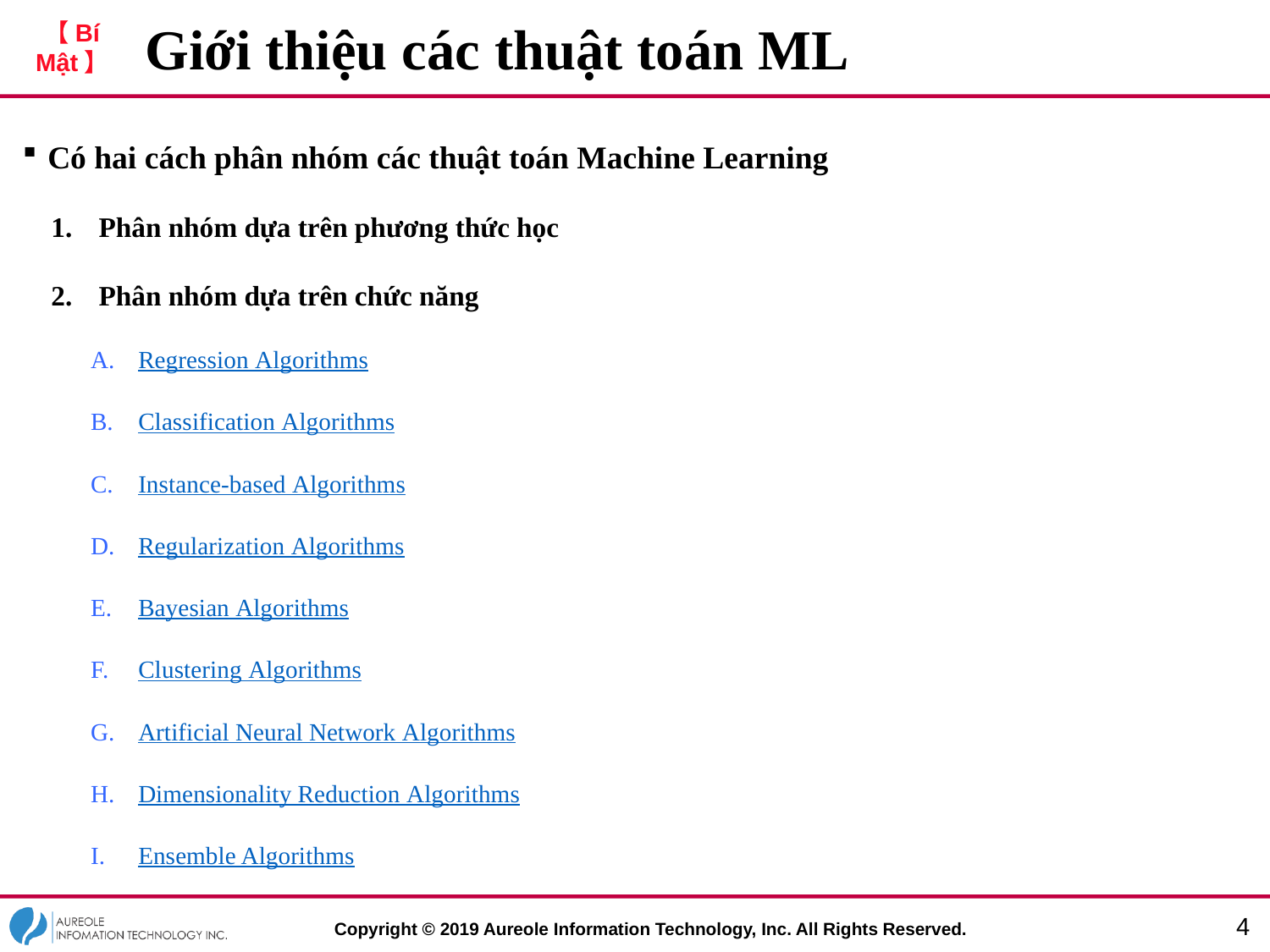

# Giới thiệu các thuật toán ML
Có hai cách phân nhóm các thuật toán Machine Learning
Phân nhóm dựa trên phương thức học
Phân nhóm dựa trên chức năng
Regression Algorithms
Classification Algorithms
Instance-based Algorithms
Regularization Algorithms
Bayesian Algorithms
Clustering Algorithms
Artificial Neural Network Algorithms
Dimensionality Reduction Algorithms
Ensemble Algorithms

4